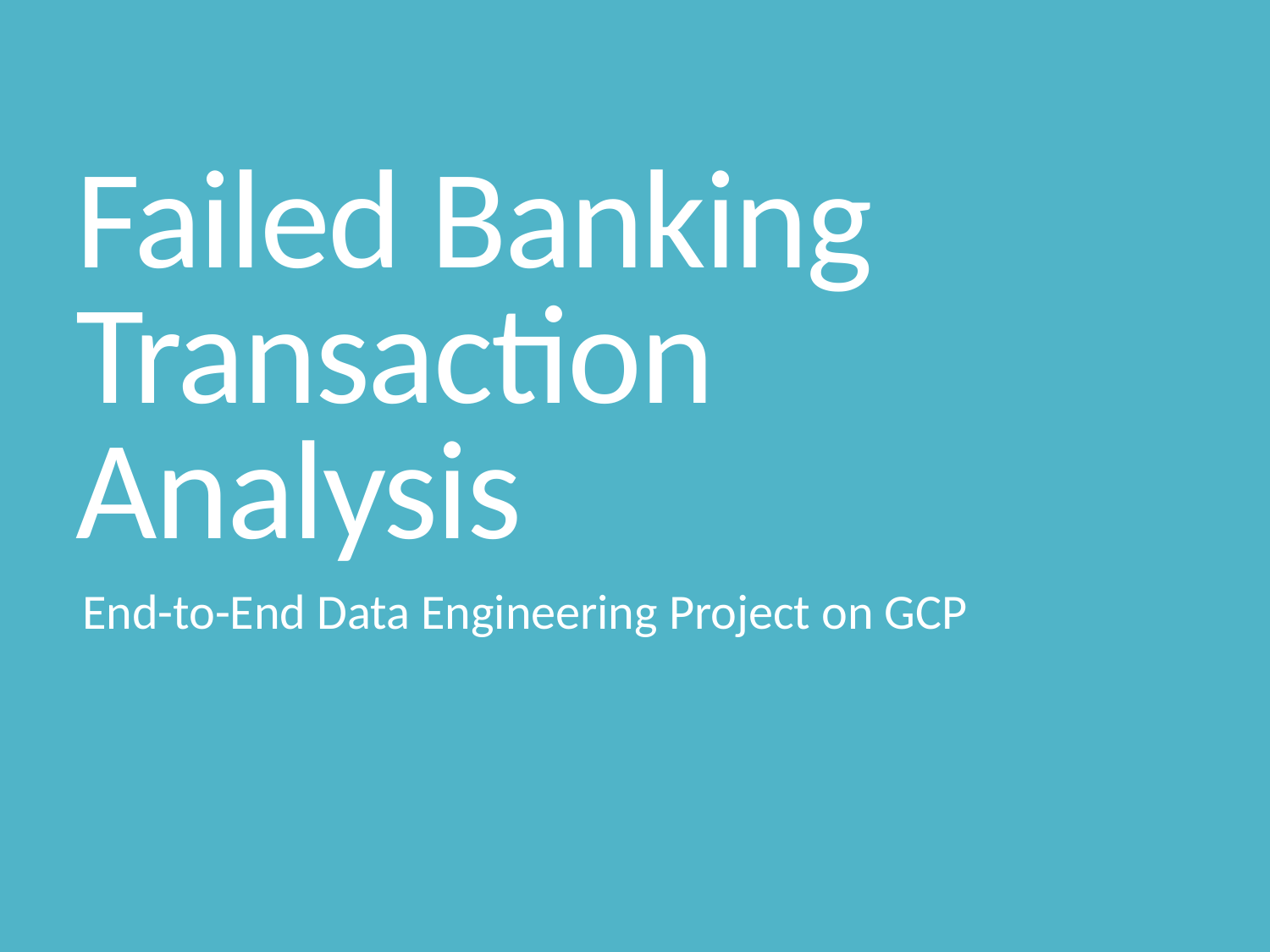

# Failed Banking Transaction Analysis
End-to-End Data Engineering Project on GCP